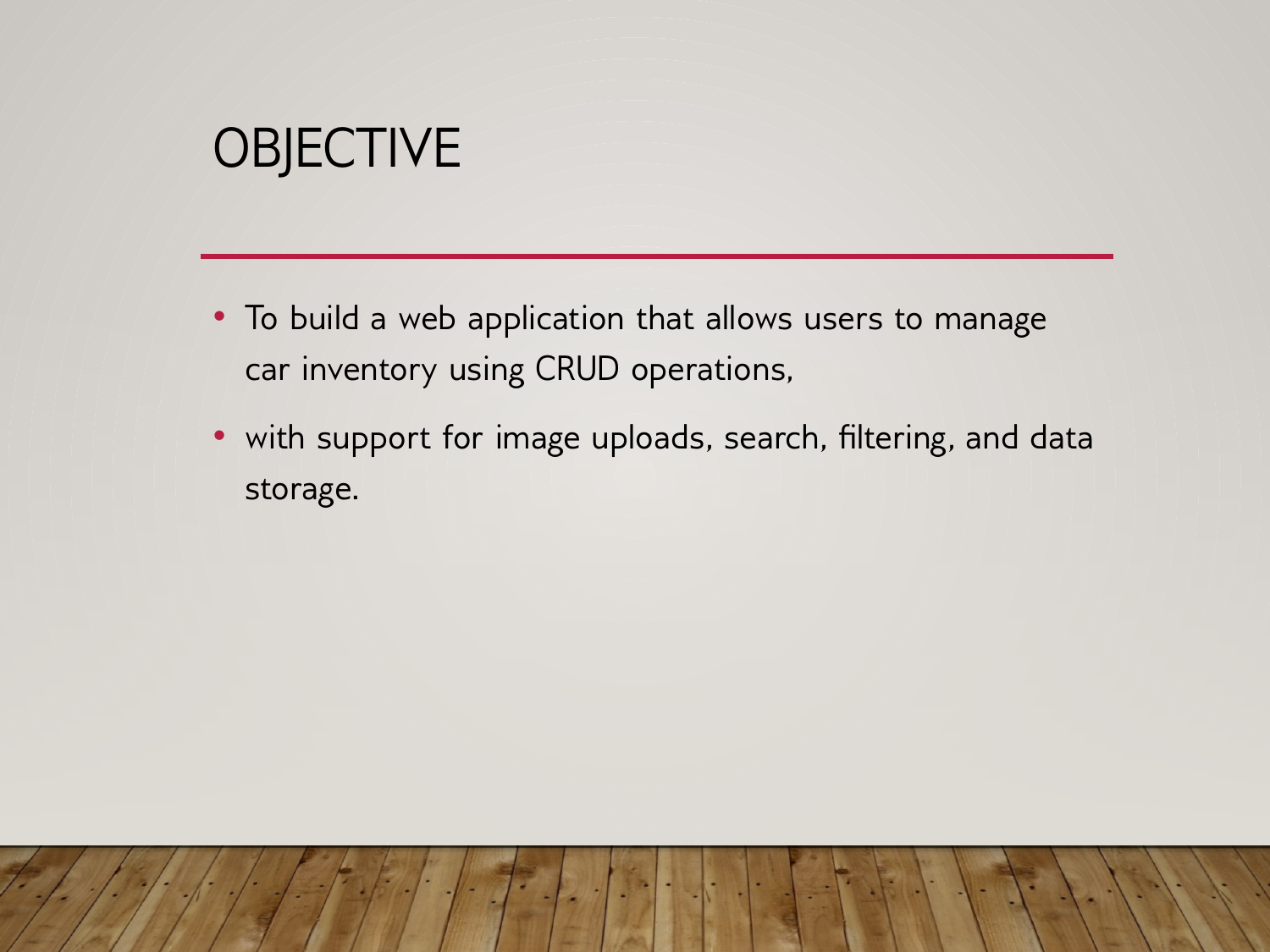

# Objective
To build a web application that allows users to manage car inventory using CRUD operations,
with support for image uploads, search, filtering, and data storage.